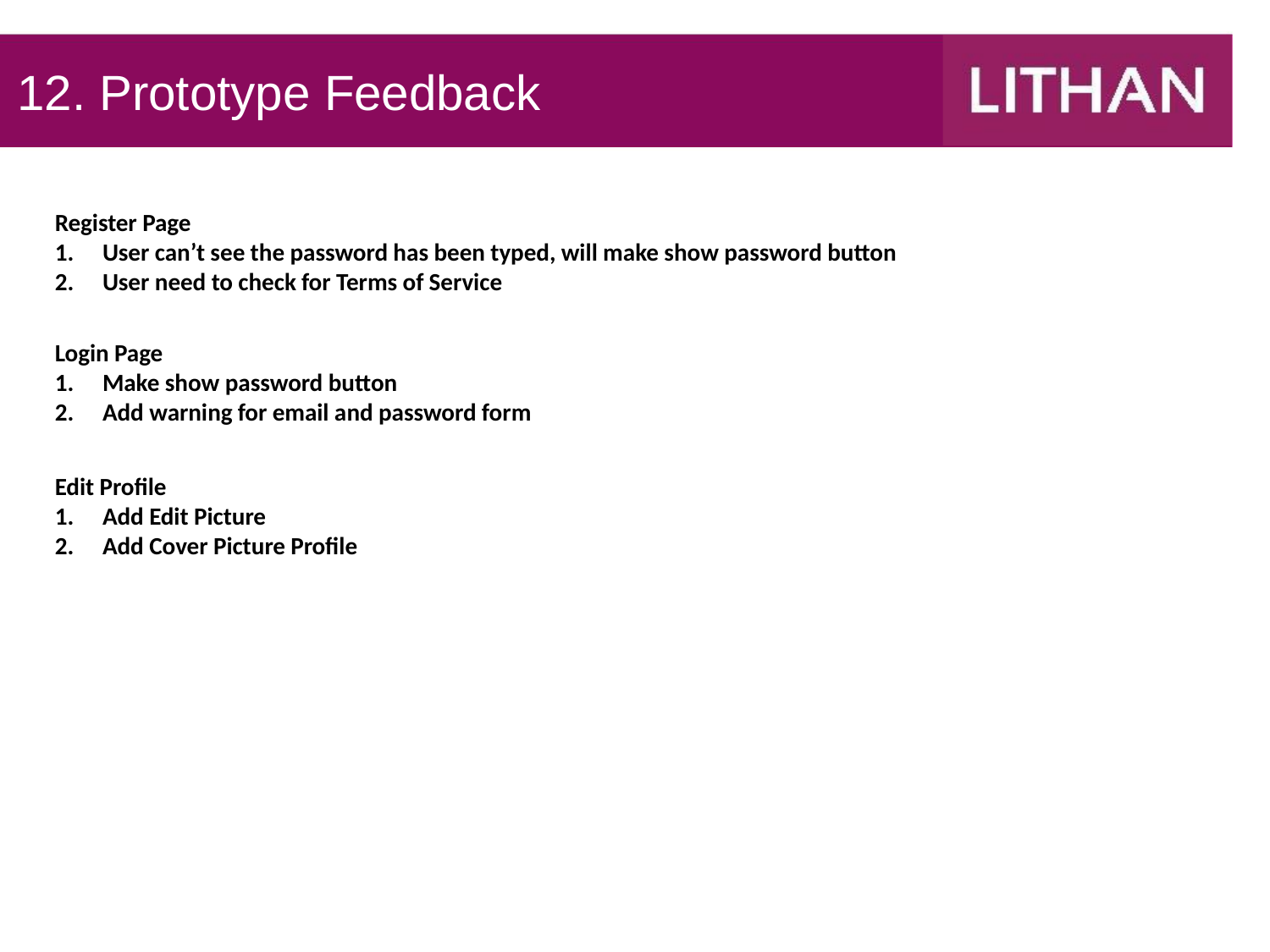

# 12. Prototype Feedback
Register Page
User can’t see the password has been typed, will make show password button
User need to check for Terms of Service
Login Page
Make show password button
Add warning for email and password form
Edit Profile
Add Edit Picture
Add Cover Picture Profile